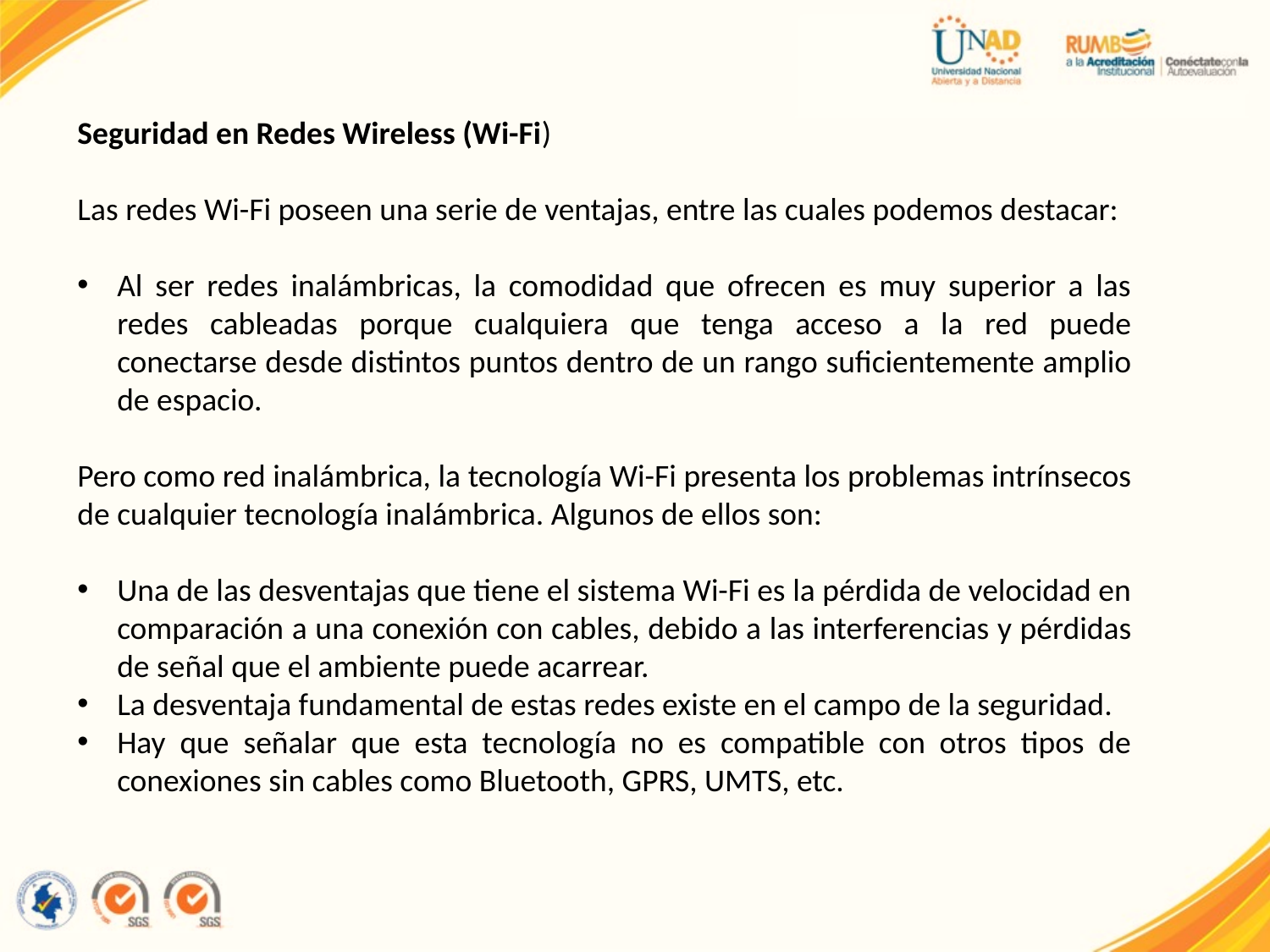

Seguridad en Redes Wireless (Wi-Fi)

Las redes Wi-Fi poseen una serie de ventajas, entre las cuales podemos destacar:

Al ser redes inalámbricas, la comodidad que ofrecen es muy superior a las redes cableadas porque cualquiera que tenga acceso a la red puede conectarse desde distintos puntos dentro de un rango suficientemente amplio de espacio.

Pero como red inalámbrica, la tecnología Wi-Fi presenta los problemas intrínsecos de cualquier tecnología inalámbrica. Algunos de ellos son:

Una de las desventajas que tiene el sistema Wi-Fi es la pérdida de velocidad en comparación a una conexión con cables, debido a las interferencias y pérdidas de señal que el ambiente puede acarrear.
La desventaja fundamental de estas redes existe en el campo de la seguridad.
Hay que señalar que esta tecnología no es compatible con otros tipos de conexiones sin cables como Bluetooth, GPRS, UMTS, etc.